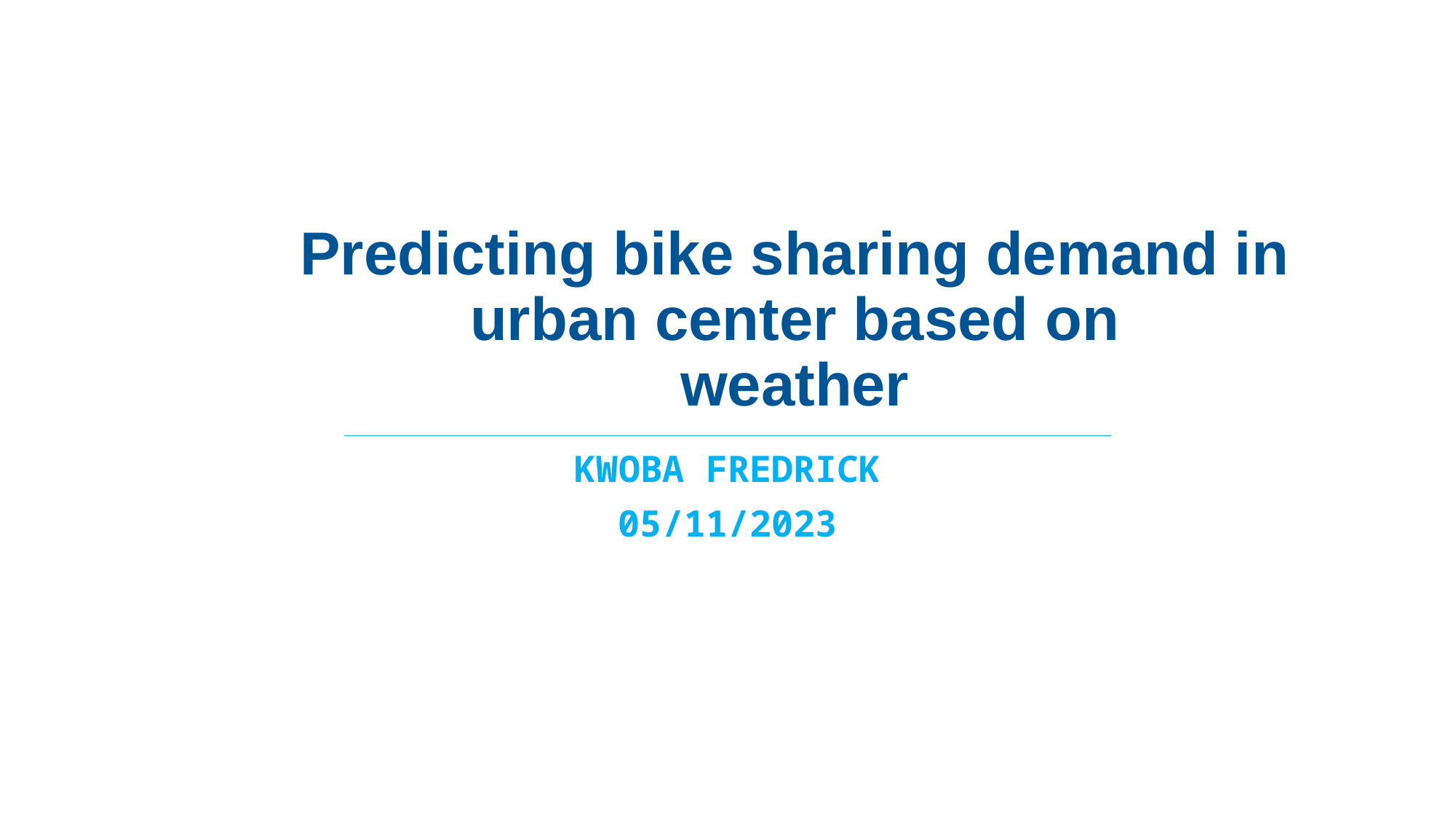

# Predicting bike sharing demand in urban center based on weather
KWOBA FREDRICK
05/11/2023